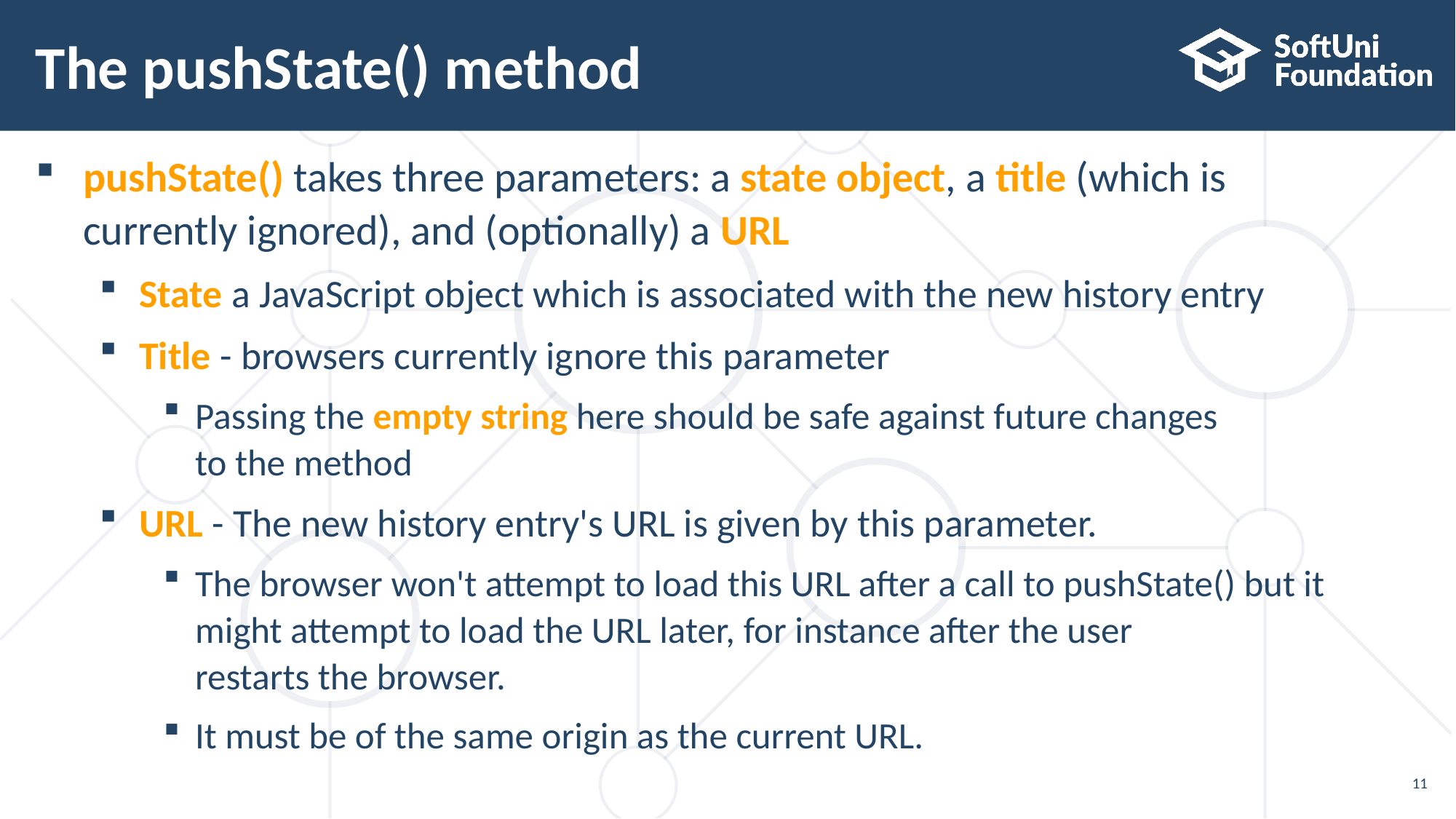

# The pushState() method
pushState() takes three parameters: a state object, a title (which is
currently ignored), and (optionally) a URL
State a JavaScript object which is associated with the new history entry
Title - browsers currently ignore this parameter
Passing the empty string here should be safe against future changes
to the method
URL - The new history entry's URL is given by this parameter.
The browser won't attempt to load this URL after a call to pushState() but it might attempt to load the URL later, for instance after the user
restarts the browser.
It must be of the same origin as the current URL.

11